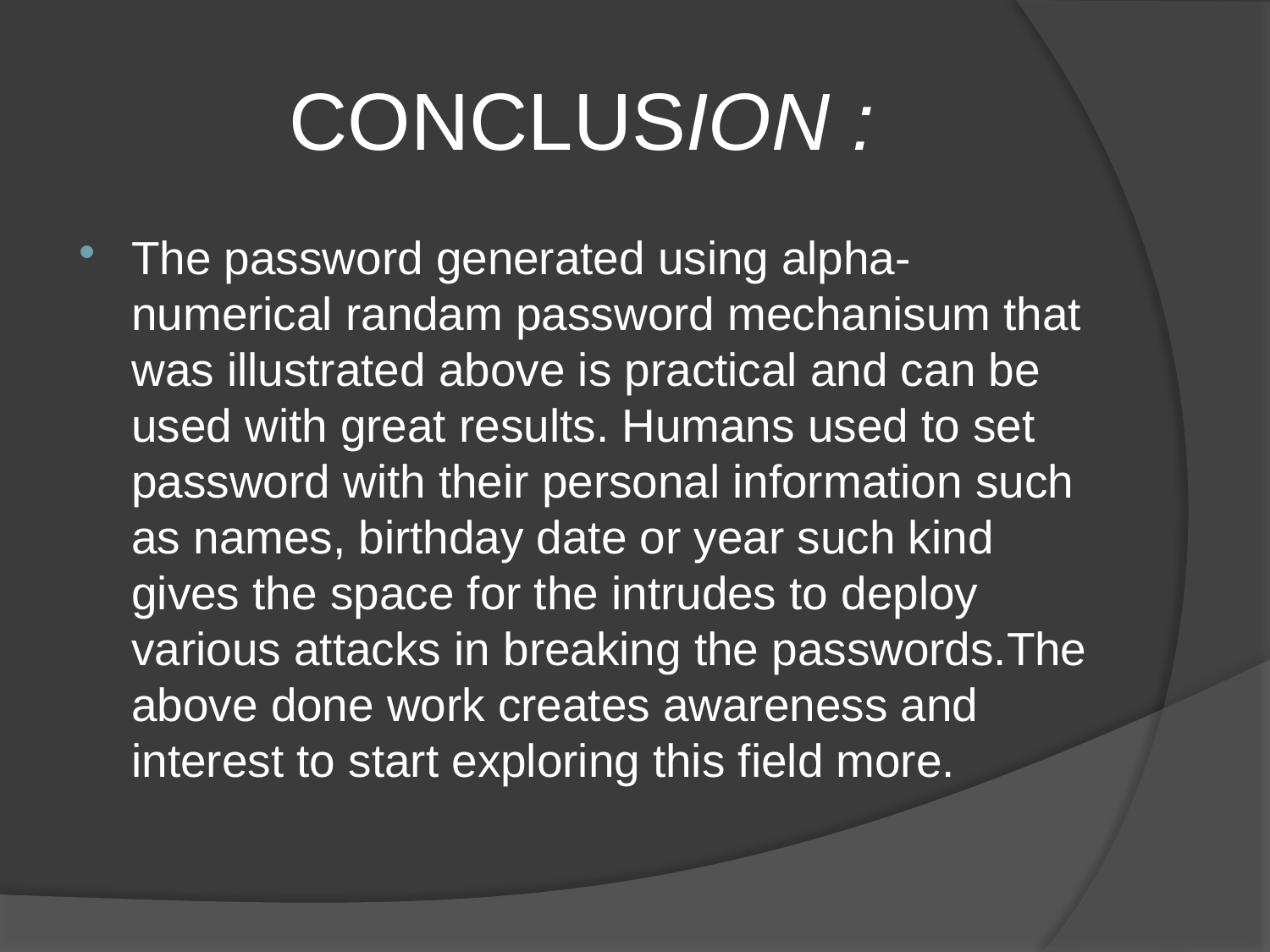

# CONCLUSION :
The password generated using alpha-numerical randam password mechanisum that was illustrated above is practical and can be used with great results. Humans used to set password with their personal information such as names, birthday date or year such kind gives the space for the intrudes to deploy various attacks in breaking the passwords.The above done work creates awareness and interest to start exploring this field more.